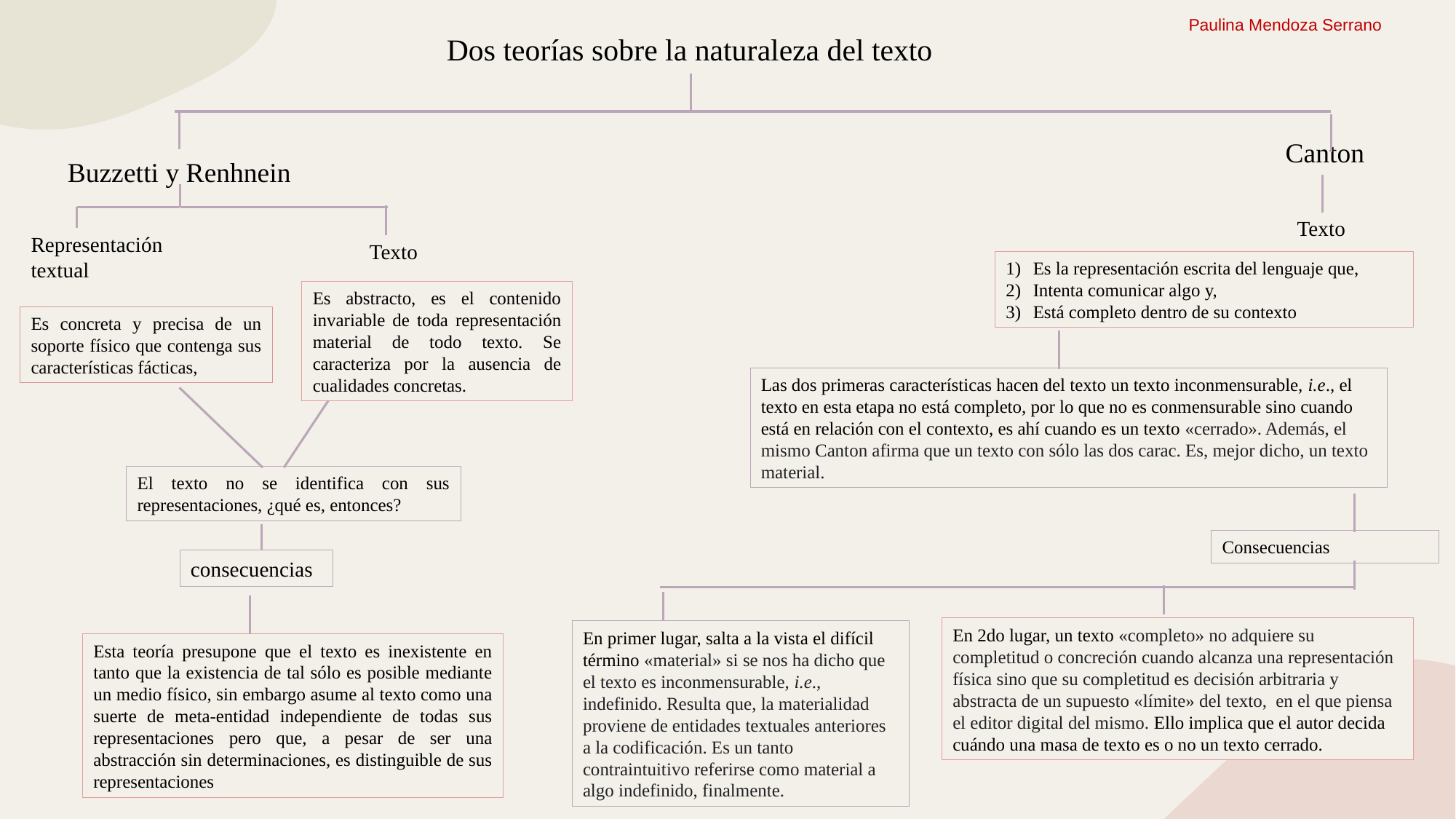

Paulina Mendoza Serrano
Dos teorías sobre la naturaleza del texto
Canton
Buzzetti y Renhnein
Texto
Representación textual
Texto
Es la representación escrita del lenguaje que,
Intenta comunicar algo y,
Está completo dentro de su contexto
Es abstracto, es el contenido invariable de toda representación material de todo texto. Se caracteriza por la ausencia de cualidades concretas.
Es concreta y precisa de un soporte físico que contenga sus características fácticas,
Las dos primeras características hacen del texto un texto inconmensurable, i.e., el texto en esta etapa no está completo, por lo que no es conmensurable sino cuando está en relación con el contexto, es ahí cuando es un texto «cerrado». Además, el mismo Canton afirma que un texto con sólo las dos carac. Es, mejor dicho, un texto material.
El texto no se identifica con sus representaciones, ¿qué es, entonces?
Consecuencias
consecuencias
En 2do lugar, un texto «completo» no adquiere su completitud o concreción cuando alcanza una representación física sino que su completitud es decisión arbitraria y abstracta de un supuesto «límite» del texto,  en el que piensa el editor digital del mismo. Ello implica que el autor decida cuándo una masa de texto es o no un texto cerrado.
En primer lugar, salta a la vista el difícil término «material» si se nos ha dicho que el texto es inconmensurable, i.e., indefinido. Resulta que, la materialidad proviene de entidades textuales anteriores a la codificación. Es un tanto contraintuitivo referirse como material a algo indefinido, finalmente.
Esta teoría presupone que el texto es inexistente en tanto que la existencia de tal sólo es posible mediante un medio físico, sin embargo asume al texto como una suerte de meta-entidad independiente de todas sus representaciones pero que, a pesar de ser una abstracción sin determinaciones, es distinguible de sus representaciones